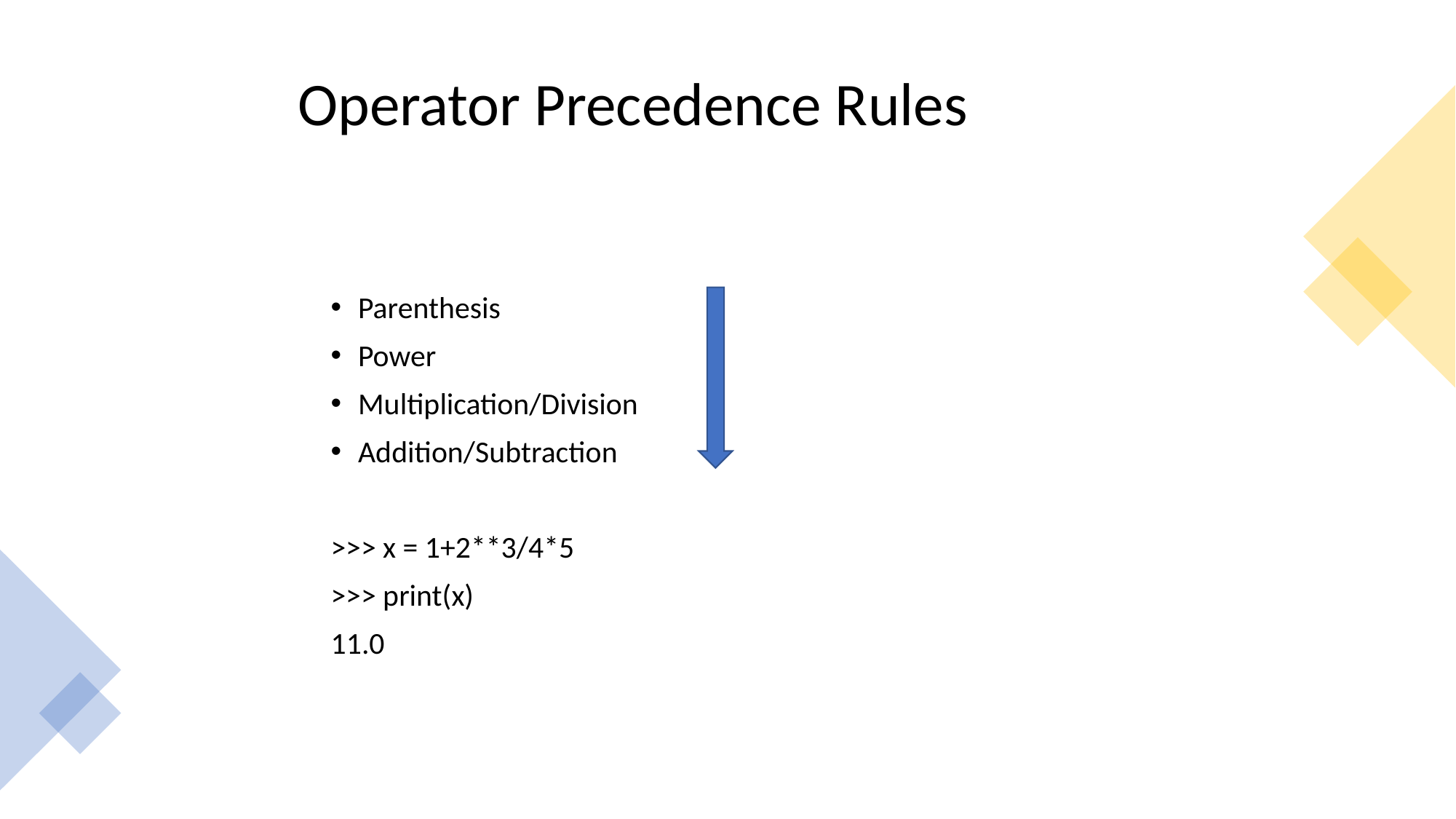

# Operator Precedence Rules

Parenthesis
Power
Multiplication/Division
Addition/Subtraction

>>> x = 1+2**3/4*5
>>> print(x)
11.0